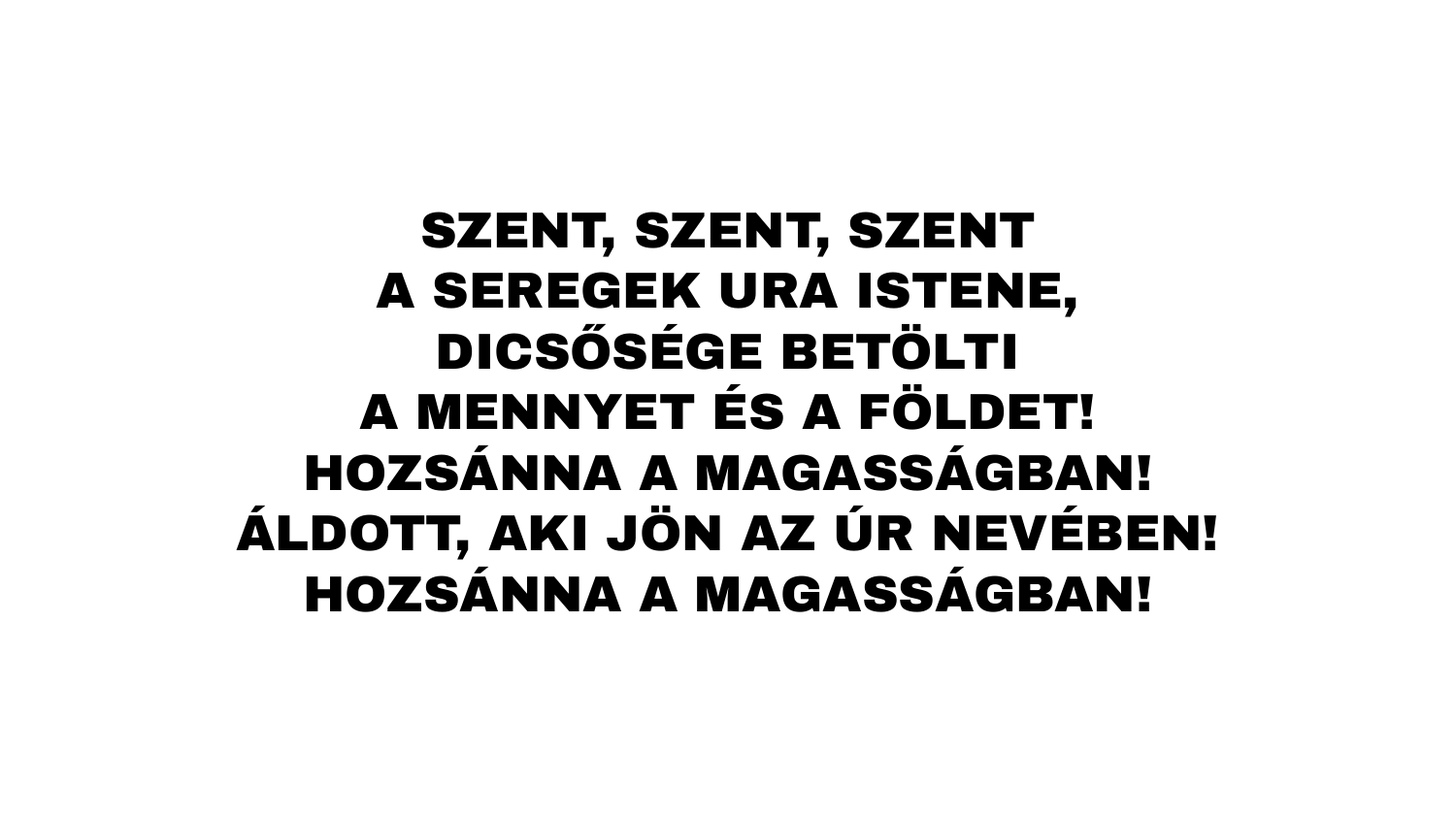

SZENT, SZENT, SZENT
A SEREGEK URA ISTENE,
DICSŐSÉGE BETÖLTI
A MENNYET ÉS A FÖLDET!
HOZSÁNNA A MAGASSÁGBAN!
ÁLDOTT, AKI JÖN AZ ÚR NEVÉBEN!
HOZSÁNNA A MAGASSÁGBAN!